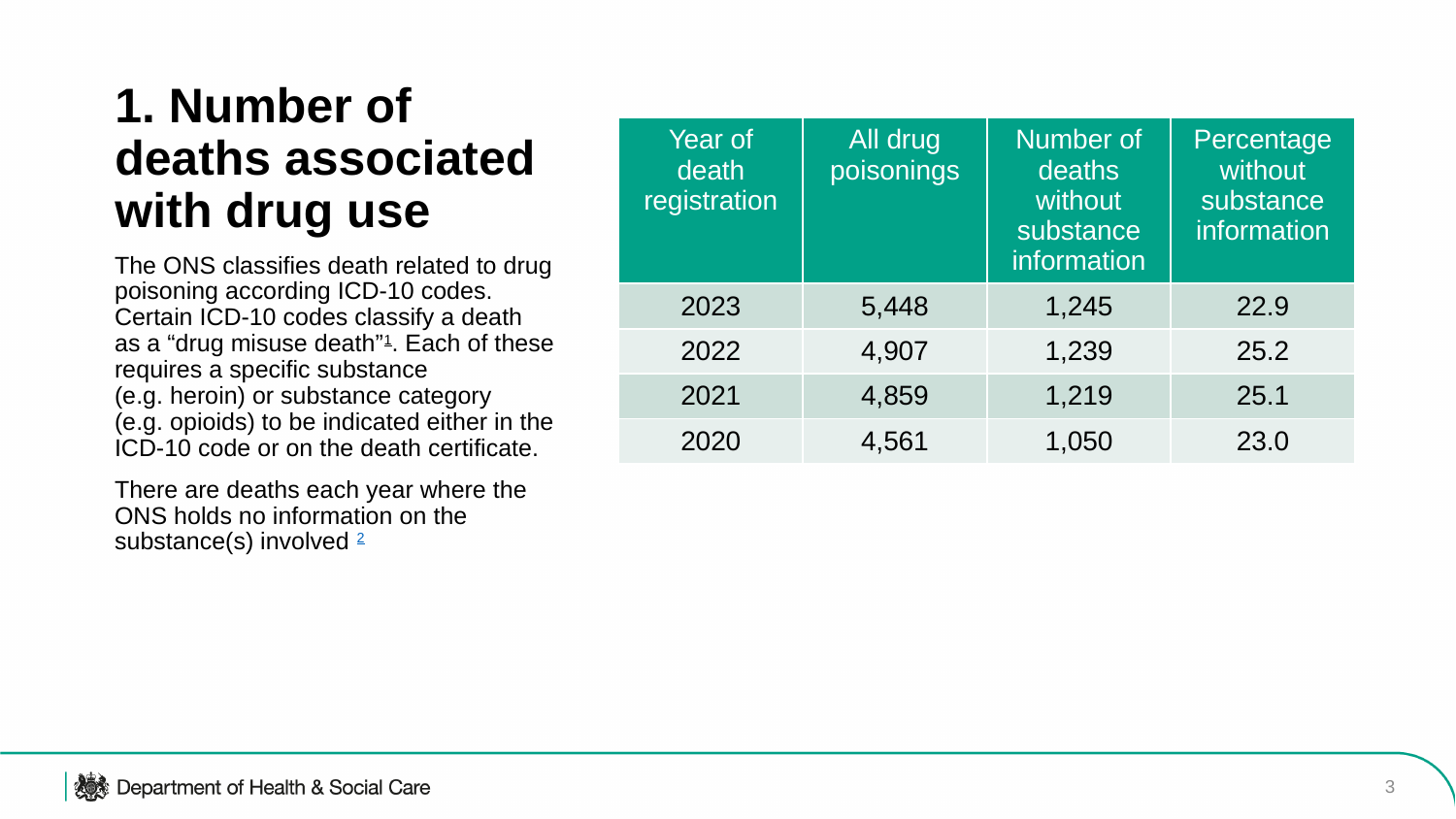

| Year of death registration | All drug poisonings | Number of deaths without substance information | Percentage without substance information |
| --- | --- | --- | --- |
| 2023 | 5,448 | 1,245 | 22.9 |
| 2022 | 4,907 | 1,239 | 25.2 |
| 2021 | 4,859 | 1,219 | 25.1 |
| 2020 | 4,561 | 1,050 | 23.0 |
# 1. Number of deaths associated with drug use
The ONS classifies death related to drug poisoning according ICD-10 codes. Certain ICD-10 codes classify a death as a “drug misuse death”1. Each of these requires a specific substance (e.g. heroin) or substance category (e.g. opioids) to be indicated either in the ICD-10 code or on the death certificate.
There are deaths each year where the ONS holds no information on the substance(s) involved 2
3